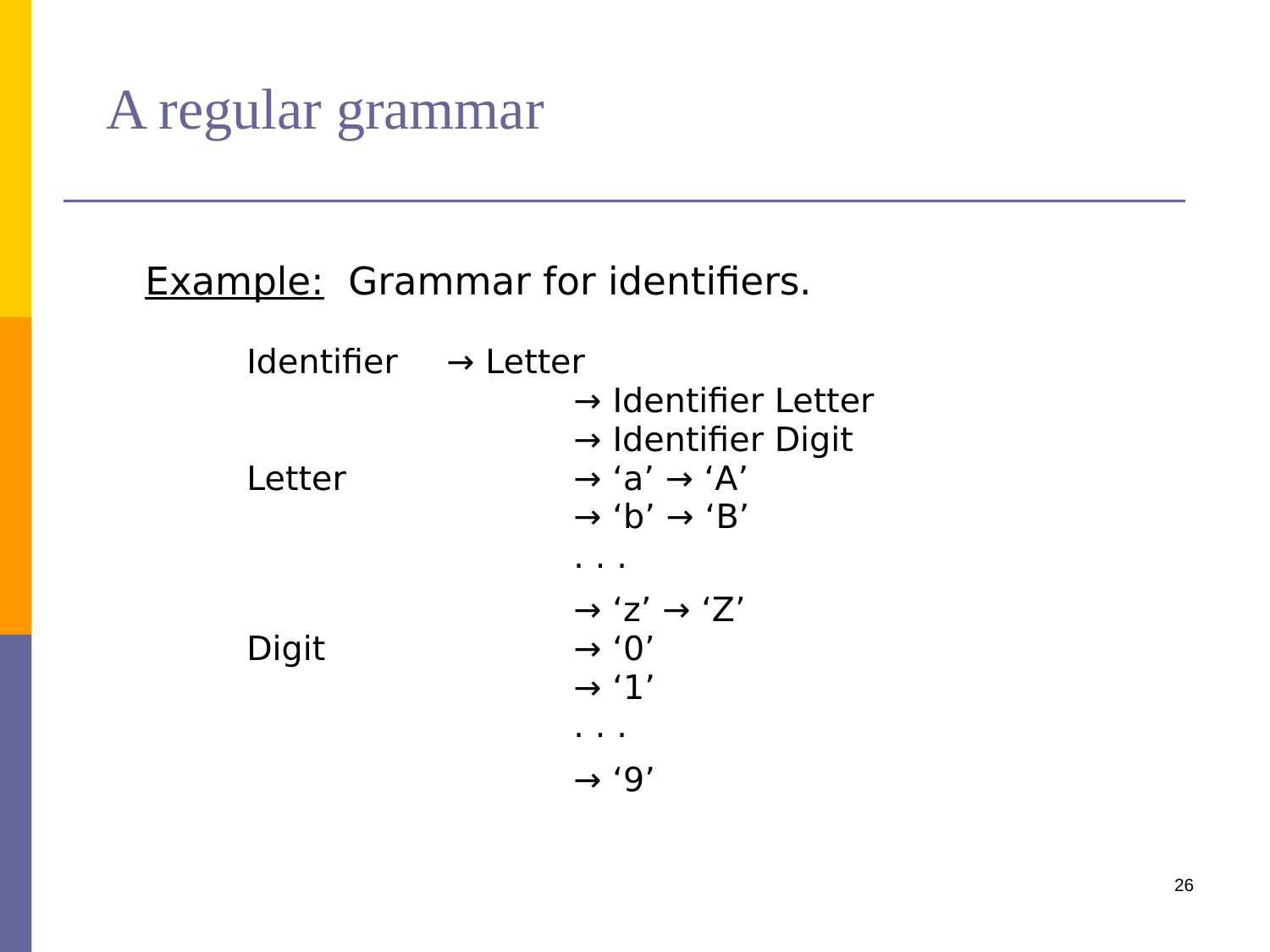

# A regular grammar
Example:  Grammar for identifiers.

	     Identifier	→ Letter
				→ Identifier Letter
				→ Identifier Digit
	     Letter		→ ‘a’ → ‘A’
	    			→ ‘b’ → ‘B’
				. . .

				→ ‘z’ → ‘Z’
	     Digit		→ ‘0’
				→ ‘1’
				. . .

				→ ‘9’
26